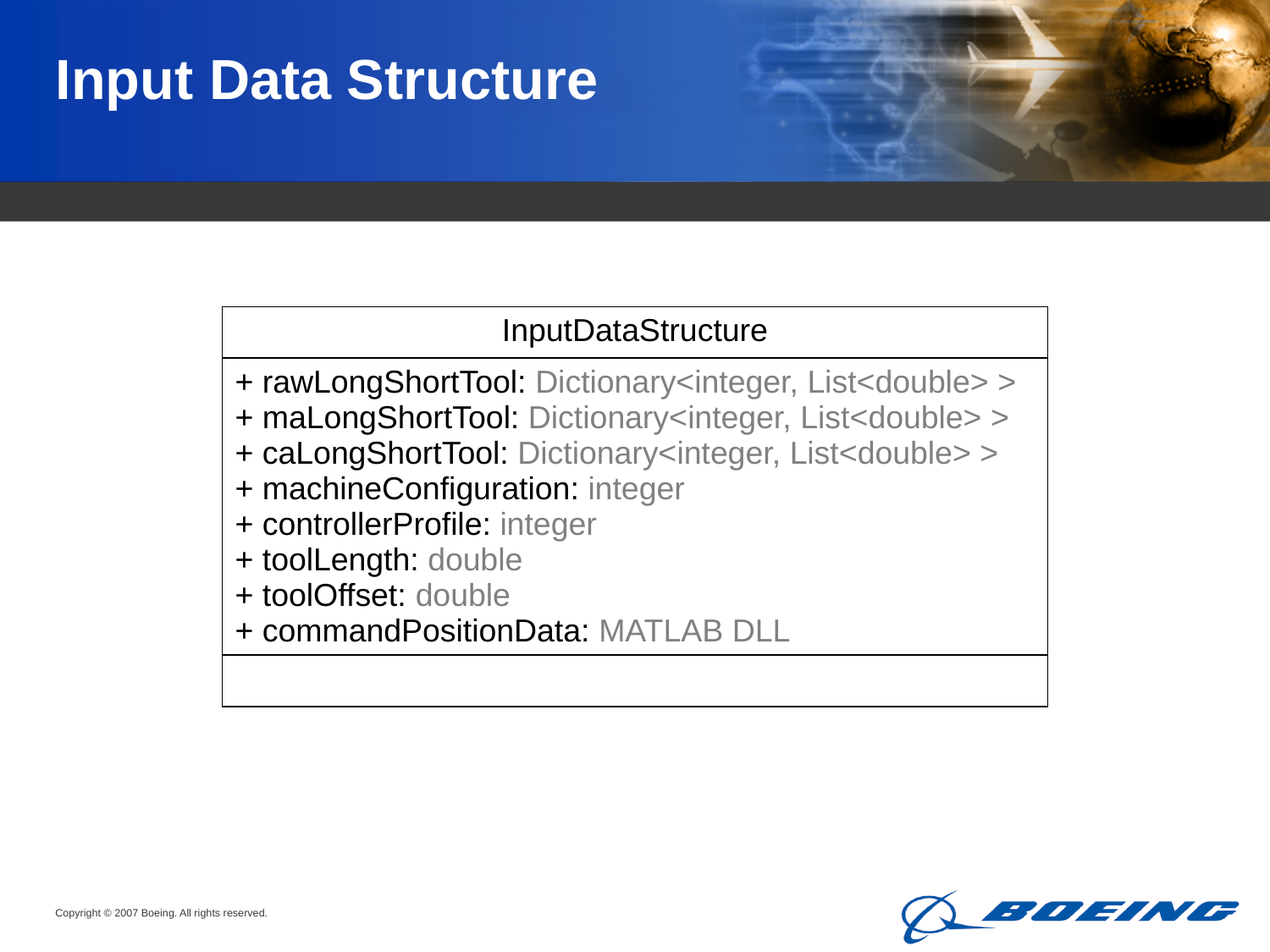

# Input Data Structure
| InputDataStructure |
| --- |
| + rawLongShortTool: Dictionary<integer, List<double> > + maLongShortTool: Dictionary<integer, List<double> > + caLongShortTool: Dictionary<integer, List<double> > + machineConfiguration: integer + controllerProfile: integer + toolLength: double + toolOffset: double + commandPositionData: MATLAB DLL |
|  |